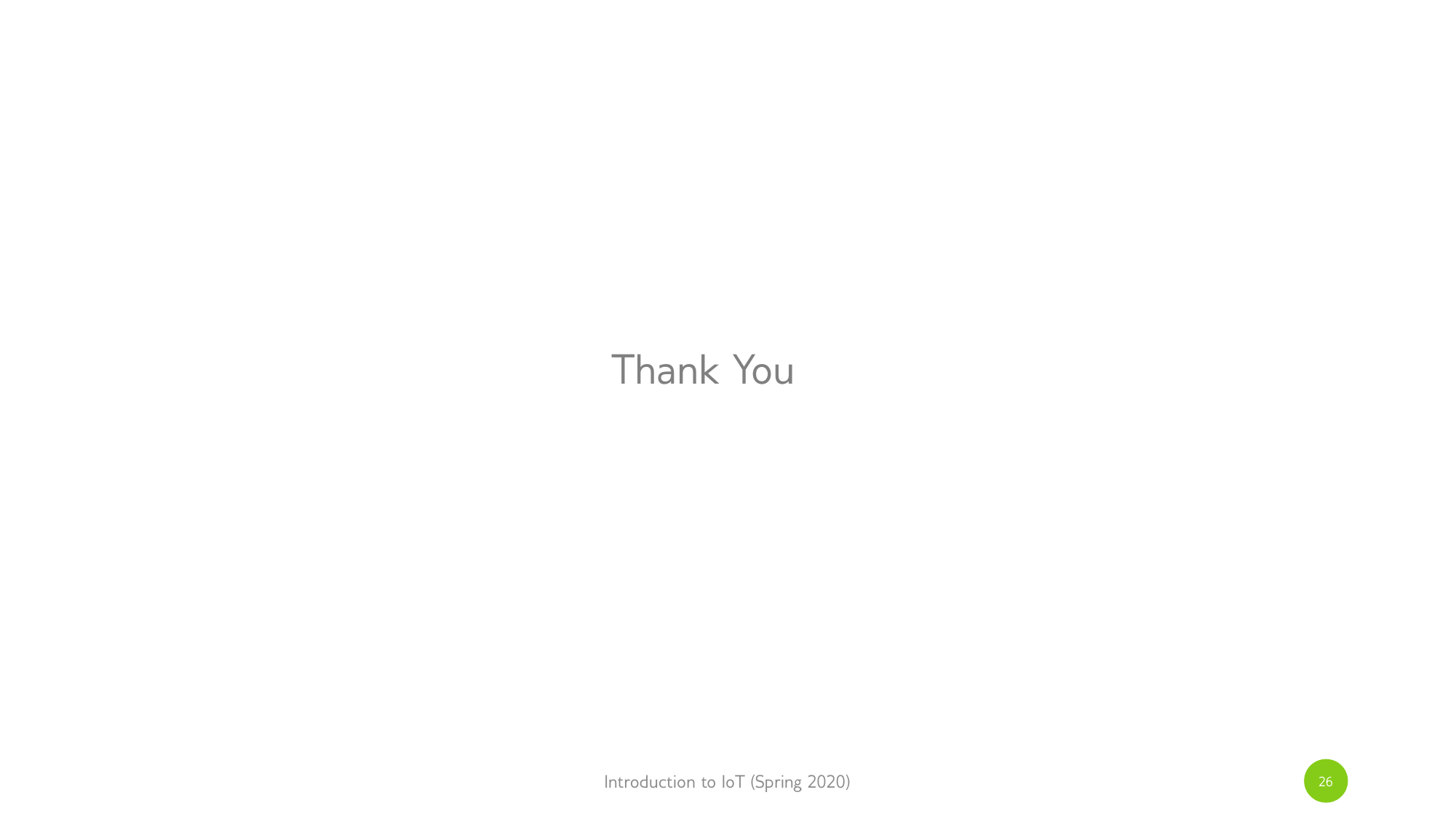

Thank You
Introduction to IoT (Spring 2020)
26